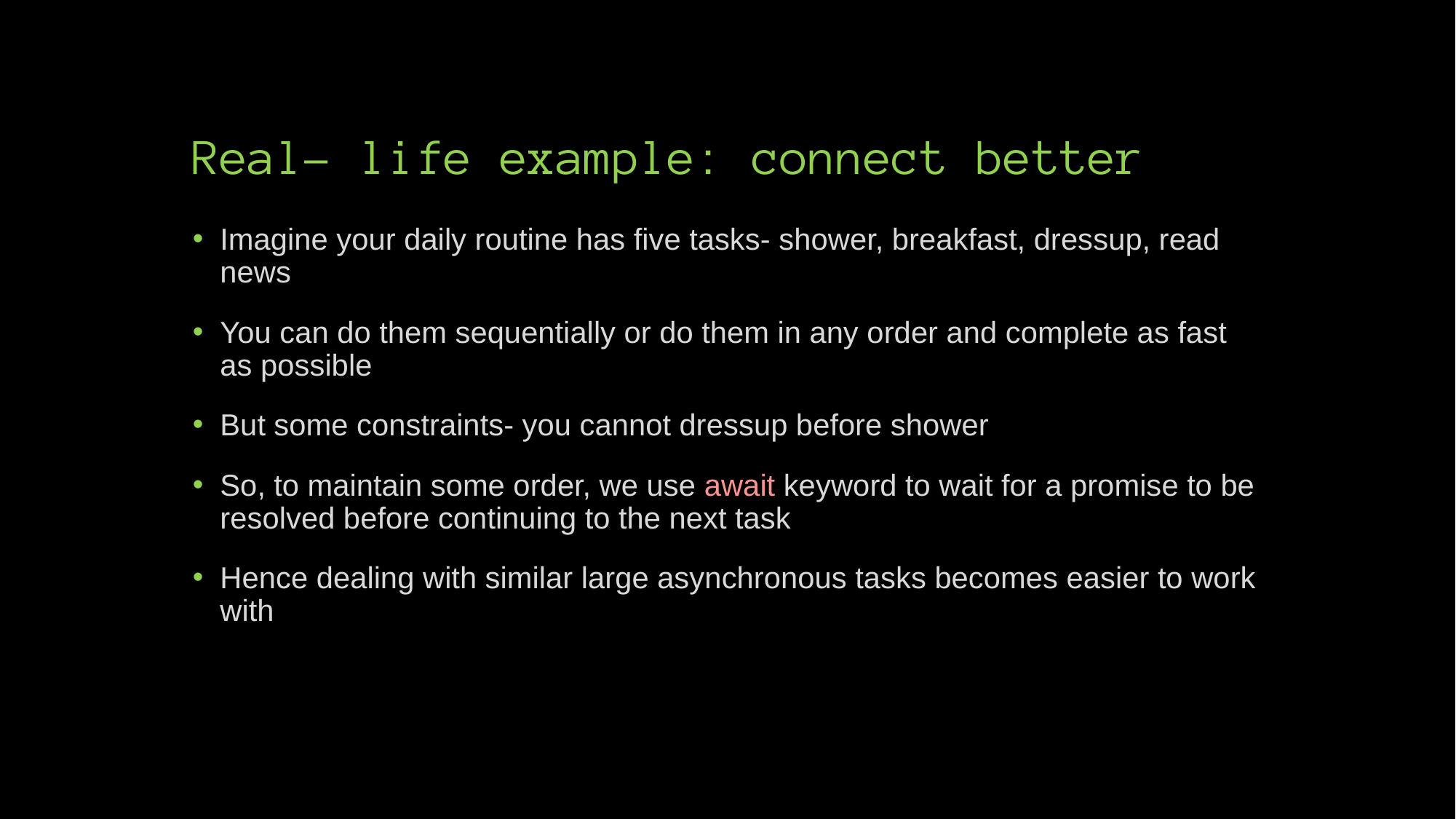

# Real- life example: connect better
Imagine your daily routine has five tasks- shower, breakfast, dressup, read news
You can do them sequentially or do them in any order and complete as fast as possible
But some constraints- you cannot dressup before shower
So, to maintain some order, we use await keyword to wait for a promise to be resolved before continuing to the next task
Hence dealing with similar large asynchronous tasks becomes easier to work with